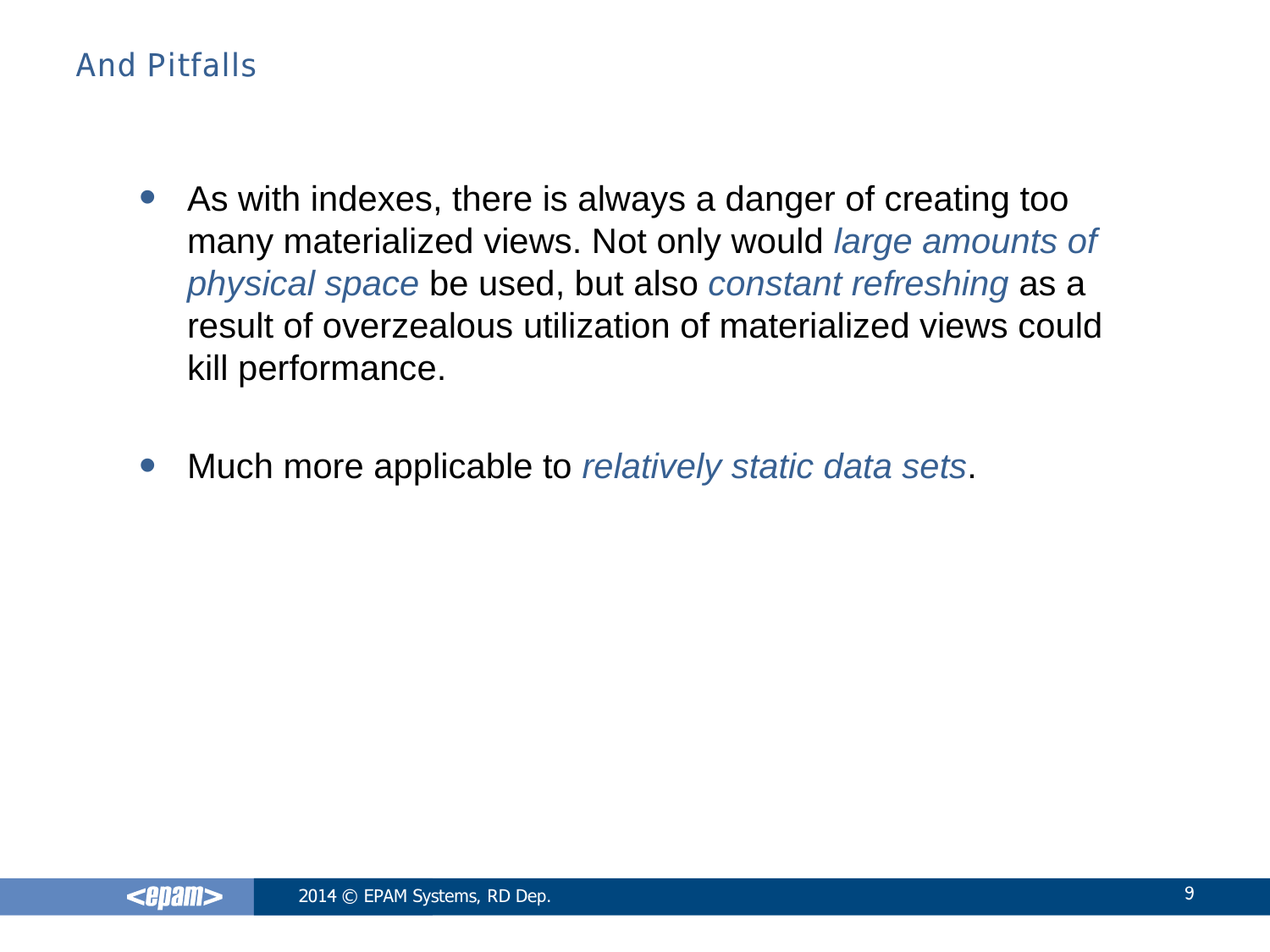

# And Pitfalls
As with indexes, there is always a danger of creating too many materialized views. Not only would large amounts of physical space be used, but also constant refreshing as a result of overzealous utilization of materialized views could kill performance.

Much more applicable to relatively static data sets.
9
2014 © EPAM Systems, RD Dep.